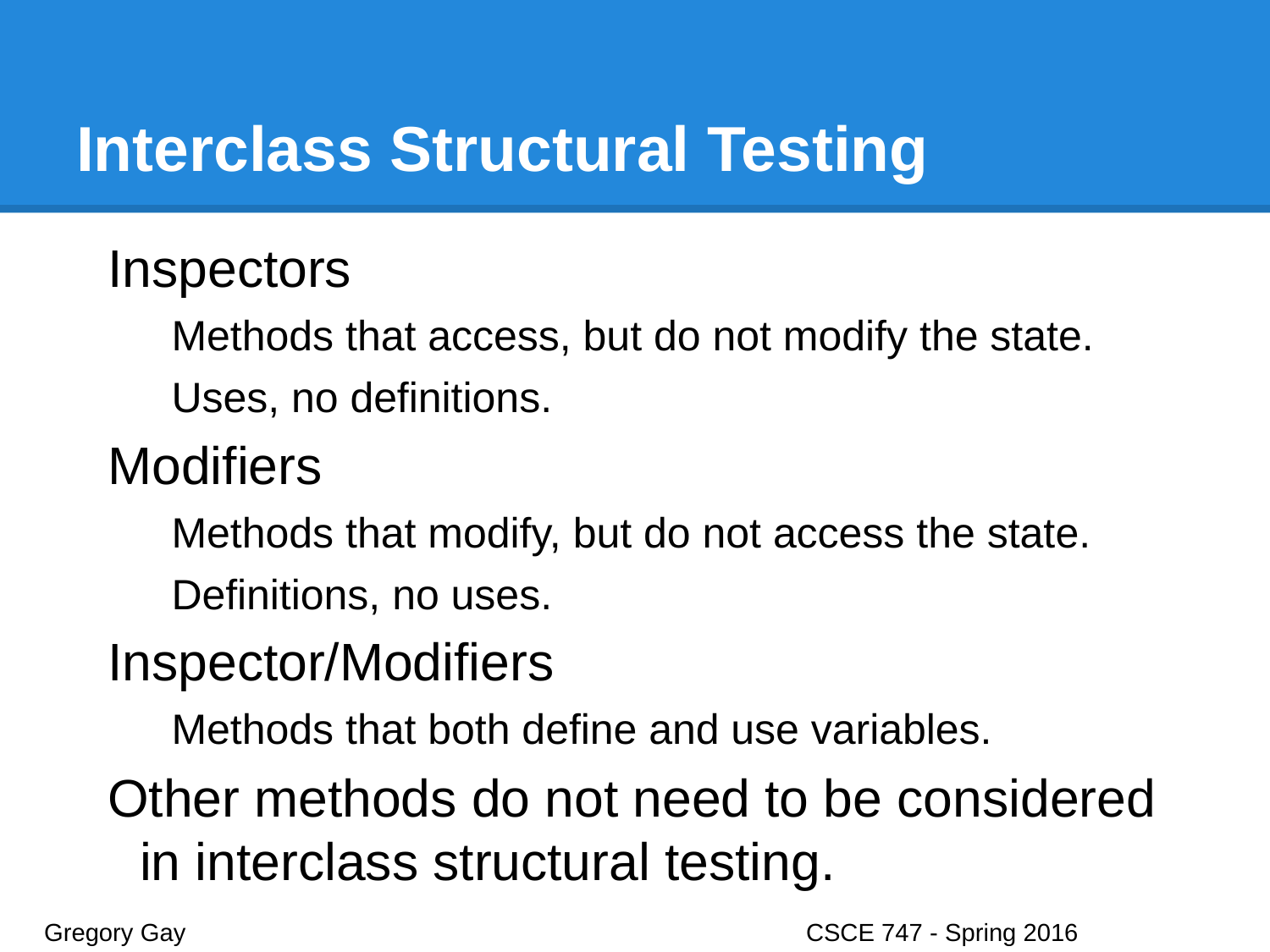

# Interclass Structural Testing
Inspectors
Methods that access, but do not modify the state.
Uses, no definitions.
Modifiers
Methods that modify, but do not access the state.
Definitions, no uses.
Inspector/Modifiers
Methods that both define and use variables.
Other methods do not need to be considered in interclass structural testing.
Gregory Gay					CSCE 747 - Spring 2016							13